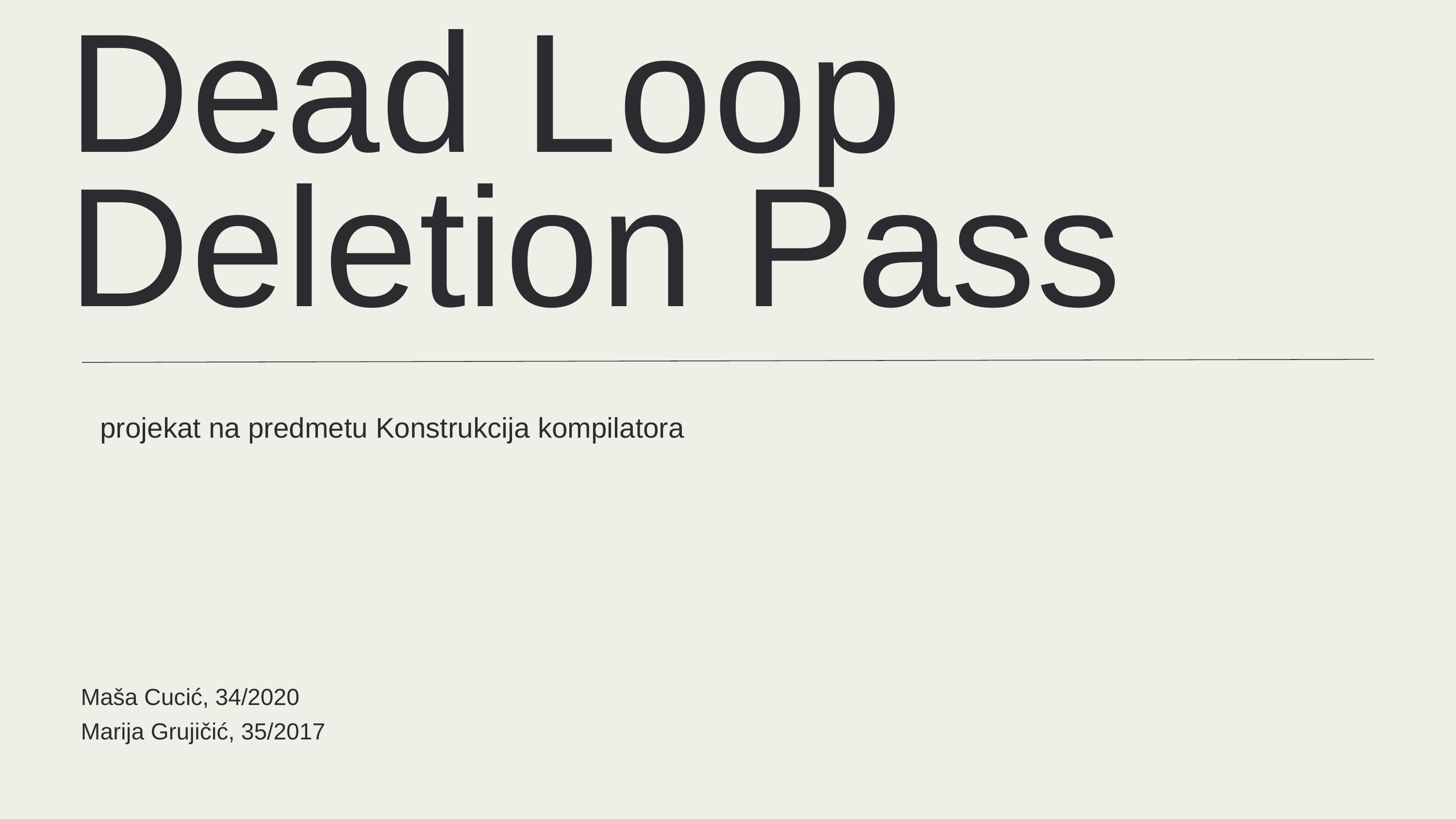

Dead Loop Deletion Pass

projekat na predmetu Konstrukcija kompilatora
Maša Cucić, 34/2020
Marija Grujičić, 35/2017